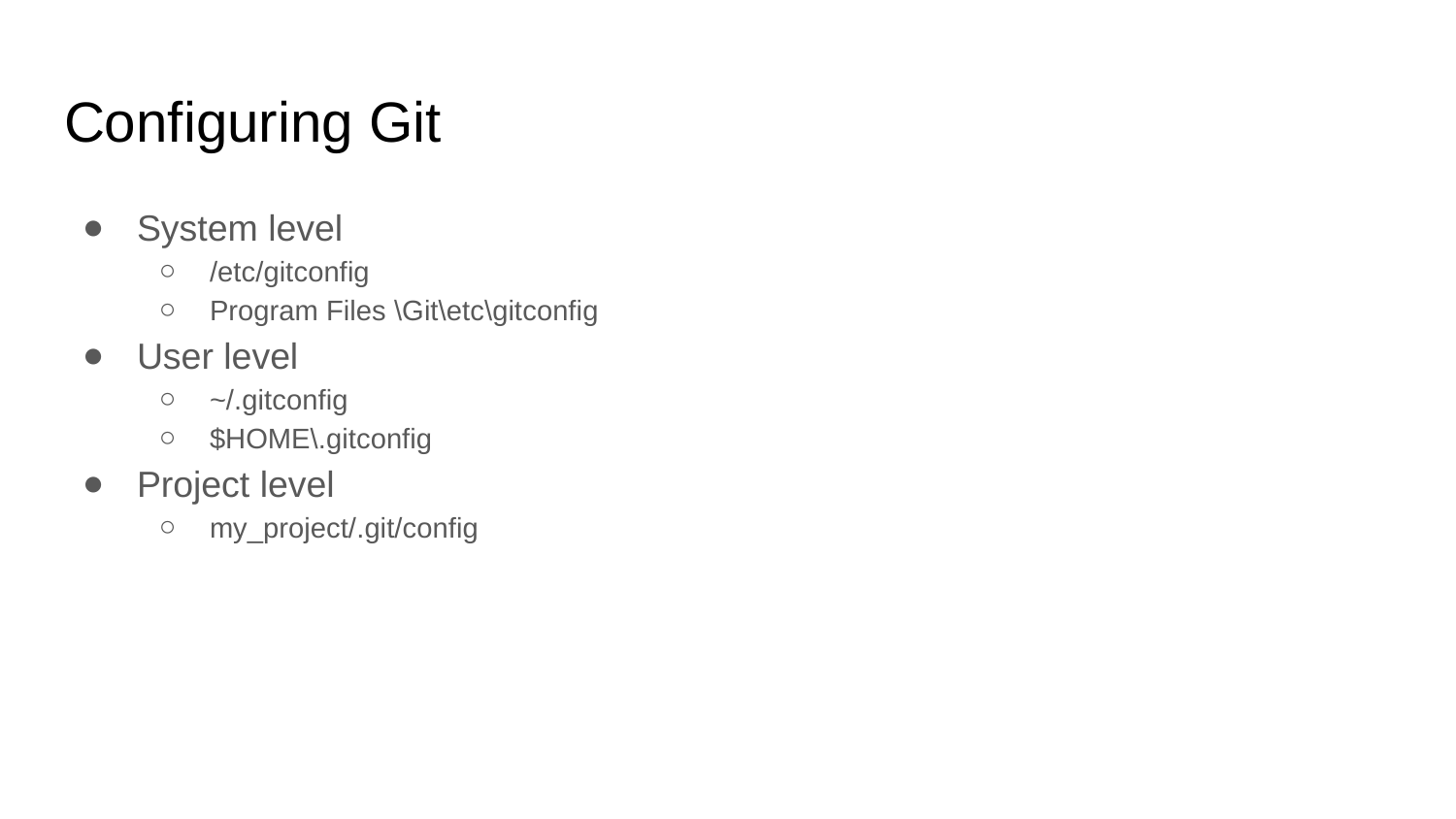

# Configuring Git
System level
/etc/gitconfig
Program Files \Git\etc\gitconfig
User level
~/.gitconfig
$HOME\.gitconfig
Project level
my_project/.git/config